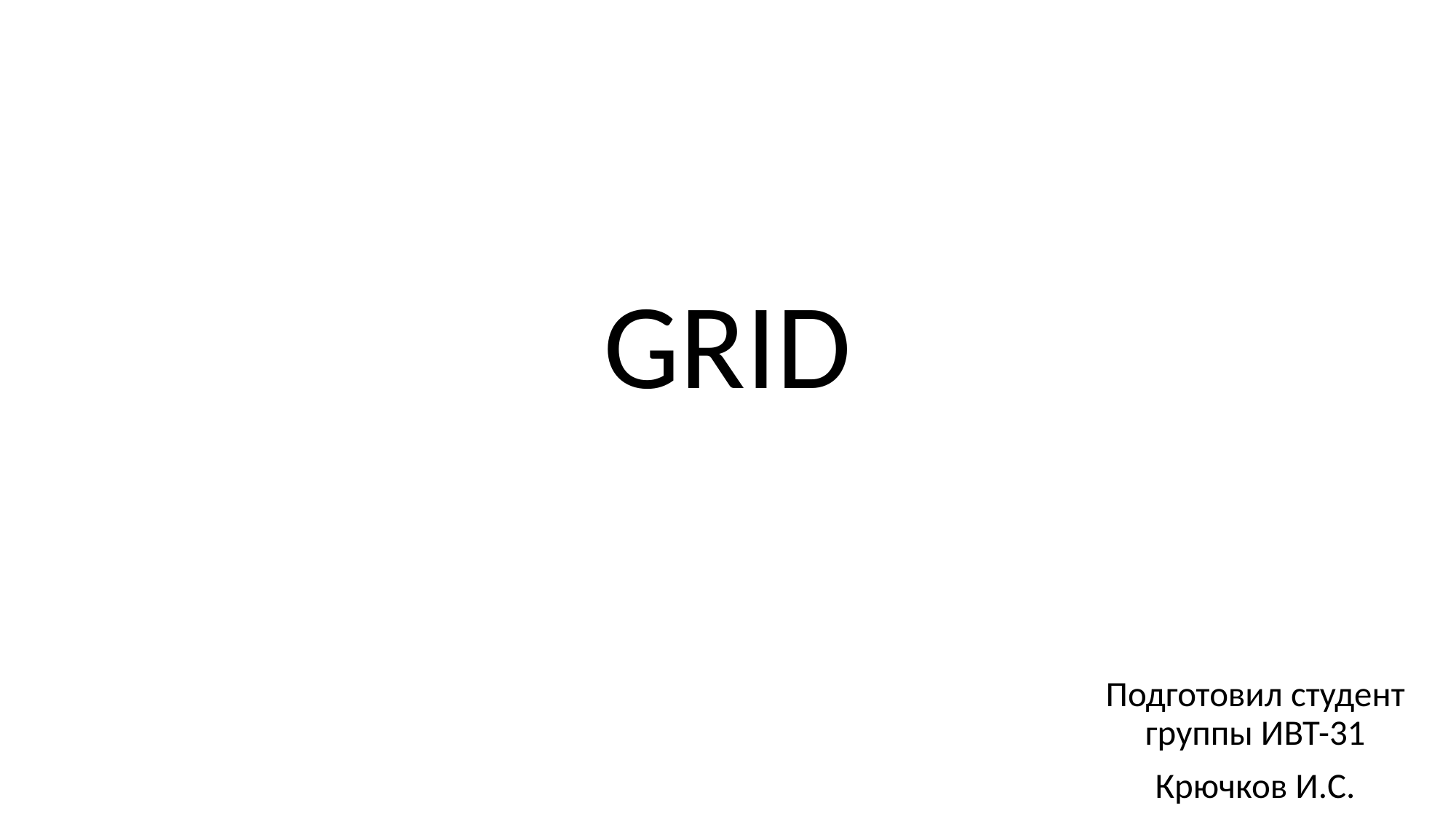

# GRID
Подготовил студент группы ИВТ-31
Крючков И.С.